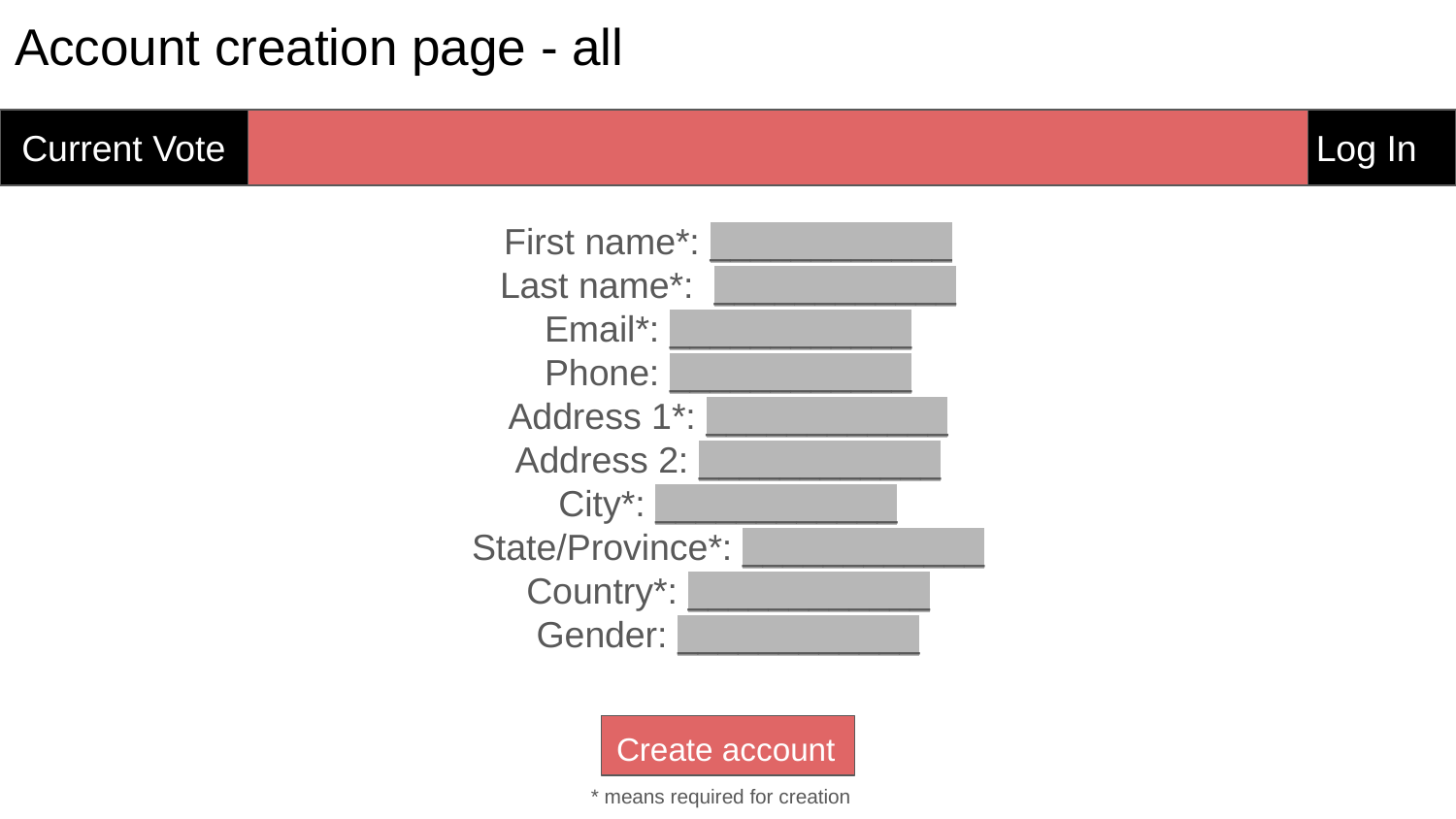

Account creation page - all

Current Vote
Log In
First name*: ____________
Last name*:  ____________
Email*: ____________
Phone: ____________
Address 1*: ____________
Address 2: ____________
City*: ____________
State/Province*: ____________
Country*: ____________
Gender: ____________
Create account

* means required for creation